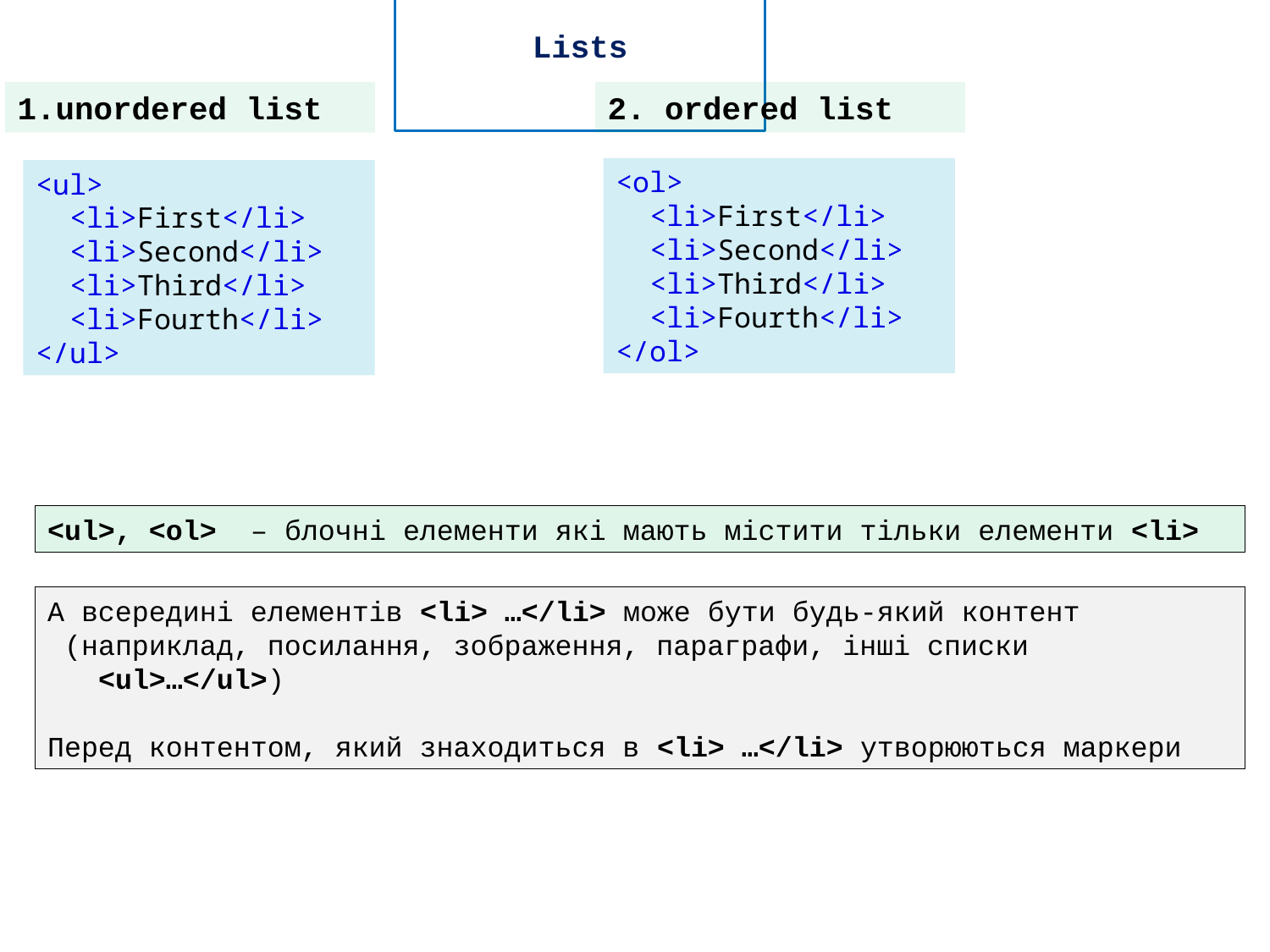

# Lists
1.unordered list
2. ordered list
<ol>
  <li>First</li>
  <li>Second</li>
  <li>Third</li>
  <li>Fourth</li>
</ol>
<ul>
  <li>First</li>
  <li>Second</li>
  <li>Third</li>
  <li>Fourth</li>
</ul>
<ul>, <ol>  – блочні елементи які мають містити тільки елементи <li>
А всередині елементів <li> …</li> може бути будь-який контент
 (наприклад, посилання, зображення, параграфи, інші списки
   <ul>…</ul>)

Перед контентом, який знаходиться в <li> …</li> утворюються маркери